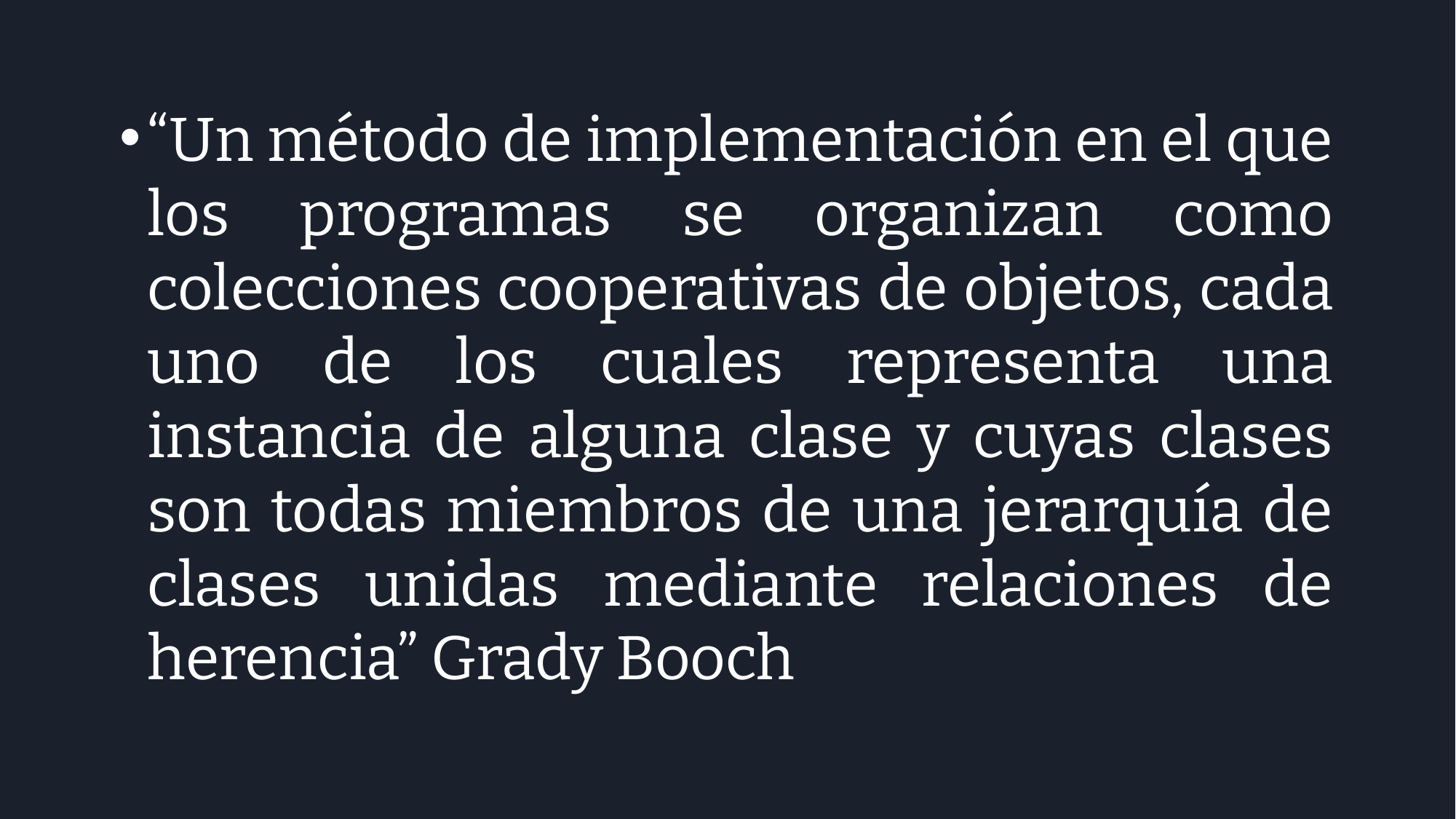

“Un método de implementación en el que los programas se organizan como colecciones cooperativas de objetos, cada uno de los cuales representa una instancia de alguna clase y cuyas clases son todas miembros de una jerarquía de clases unidas mediante relaciones de herencia” Grady Booch